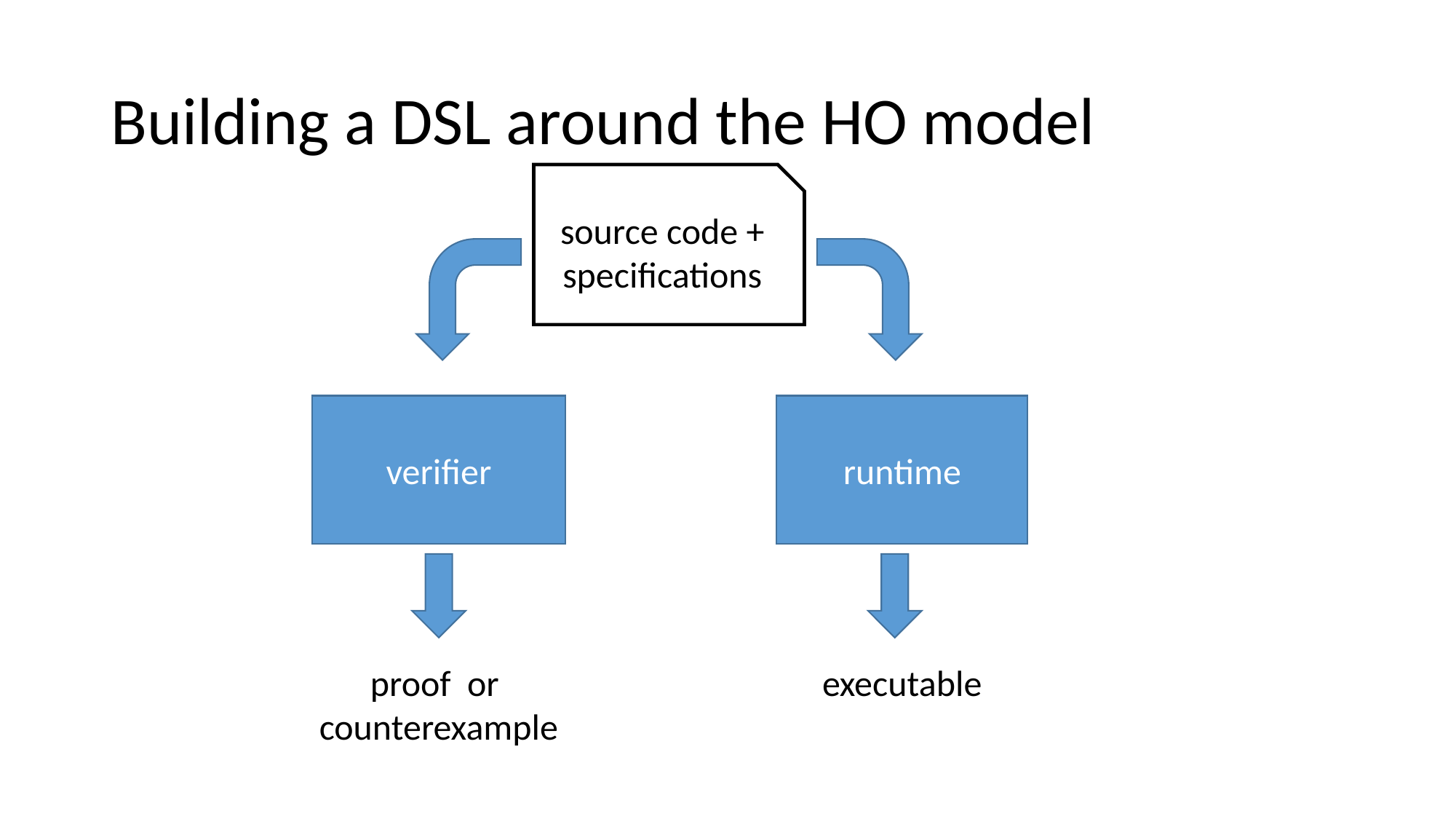

# Building a DSL around the HO model
source code + specifications

verifier
runtime

proof  or
counterexample
executable